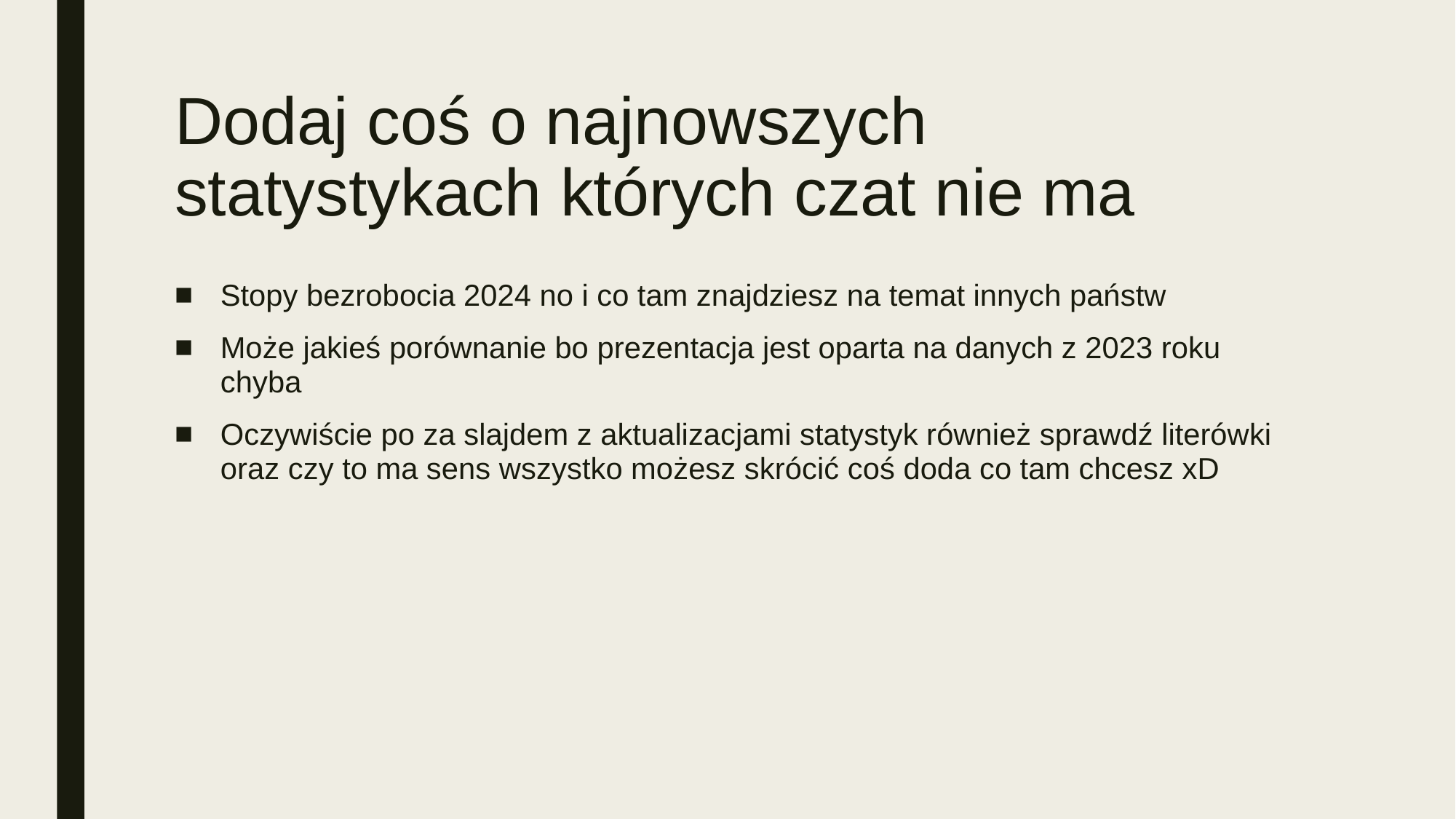

# Dodaj coś o najnowszych statystykach których czat nie ma
Stopy bezrobocia 2024 no i co tam znajdziesz na temat innych państw
Może jakieś porównanie bo prezentacja jest oparta na danych z 2023 roku chyba
Oczywiście po za slajdem z aktualizacjami statystyk również sprawdź literówki oraz czy to ma sens wszystko możesz skrócić coś doda co tam chcesz xD